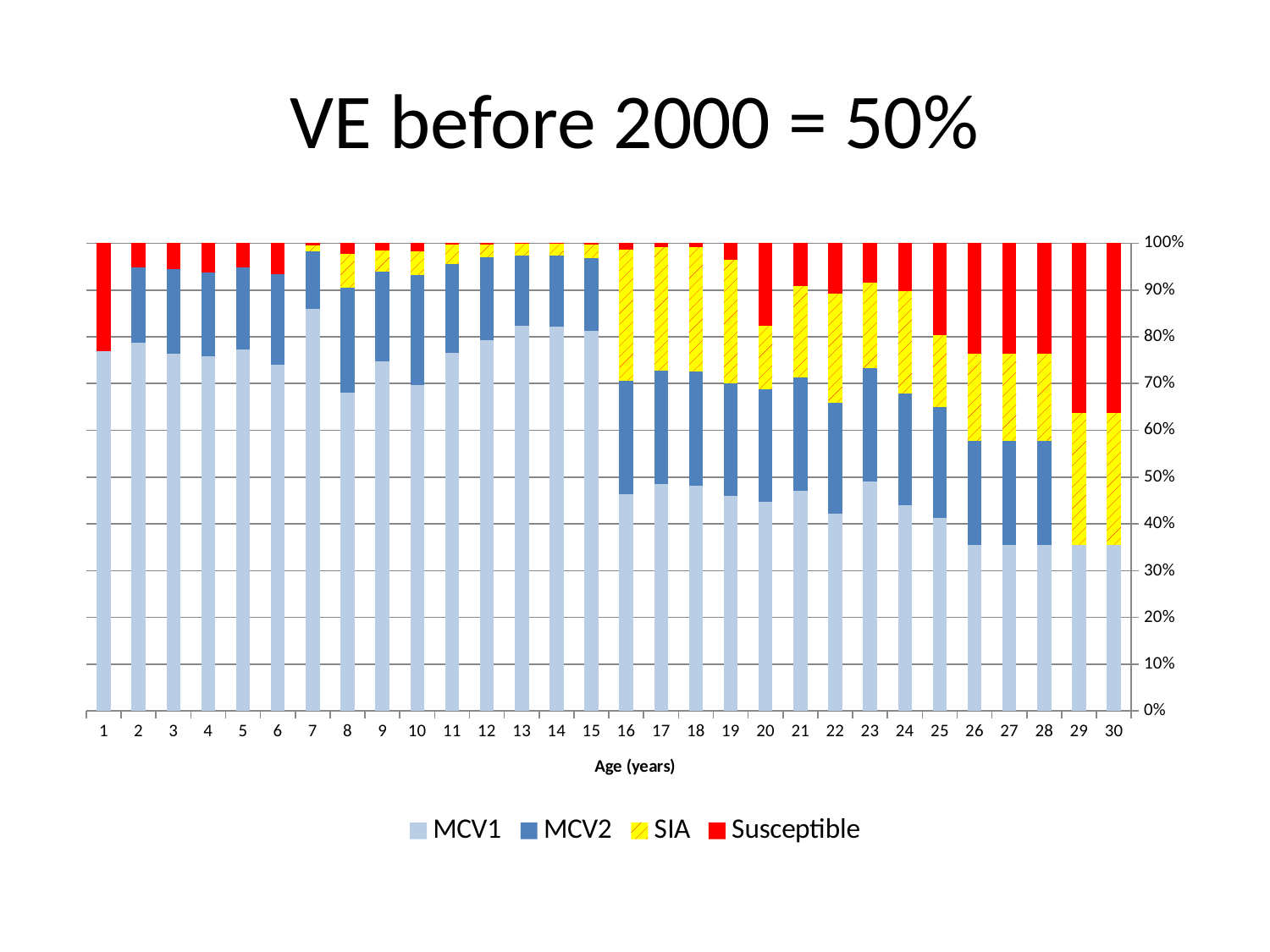

# VE before 2000 = 50%

### Chart

| Category | MCV1 | MCV2 | SIA | Susceptible |
|---|---|---|---|---|
| 30 | 0.355 | 0.0 | 0.283 | 0.362 |
| 29 | 0.355 | 0.0 | 0.283 | 0.362 |
| 28 | 0.355 | 0.223 | 0.185 | 0.237 |
| 27 | 0.355 | 0.223 | 0.185 | 0.237 |
| 26 | 0.355 | 0.223 | 0.186 | 0.237 |
| 25 | 0.413 | 0.236 | 0.154 | 0.197 |
| 24 | 0.44 | 0.24 | 0.219 | 0.102 |
| 23 | 0.491 | 0.243 | 0.182 | 0.085 |
| 22 | 0.422 | 0.237 | 0.233 | 0.108 |
| 21 | 0.471 | 0.242 | 0.195 | 0.091 |
| 20 | 0.447 | 0.241 | 0.135 | 0.177 |
| 19 | 0.459 | 0.242 | 0.263 | 0.036 |
| 18 | 0.482 | 0.243 | 0.267 | 0.008 |
| 17 | 0.485 | 0.243 | 0.264 | 0.008 |
| 16 | 0.464 | 0.242 | 0.28 | 0.014 |
| 15 | 0.813 | 0.157 | 0.029 | 0.002 |
| 14 | 0.822 | 0.151 | 0.026 | 0.001 |
| 13 | 0.823 | 0.15 | 0.025 | 0.001 |
| 12 | 0.792 | 0.178 | 0.028 | 0.002 |
| 11 | 0.766 | 0.19 | 0.042 | 0.002 |
| 10 | 0.697 | 0.235 | 0.051 | 0.017 |
| 9 | 0.747 | 0.191 | 0.046 | 0.015 |
| 8 | 0.68 | 0.225 | 0.072 | 0.023 |
| 7 | 0.859 | 0.123 | 0.014 | 0.004 |
| 6 | 0.741 | 0.194 | 0.0 | 0.066 |
| 5 | 0.773 | 0.176 | 0.0 | 0.052 |
| 4 | 0.757 | 0.179 | 0.0 | 0.063 |
| 3 | 0.763 | 0.182 | 0.0 | 0.055 |
| 2 | 0.786 | 0.162 | 0.0 | 0.051 |
| 1 | 0.769 | 0.0 | 0.0 | 0.231 |